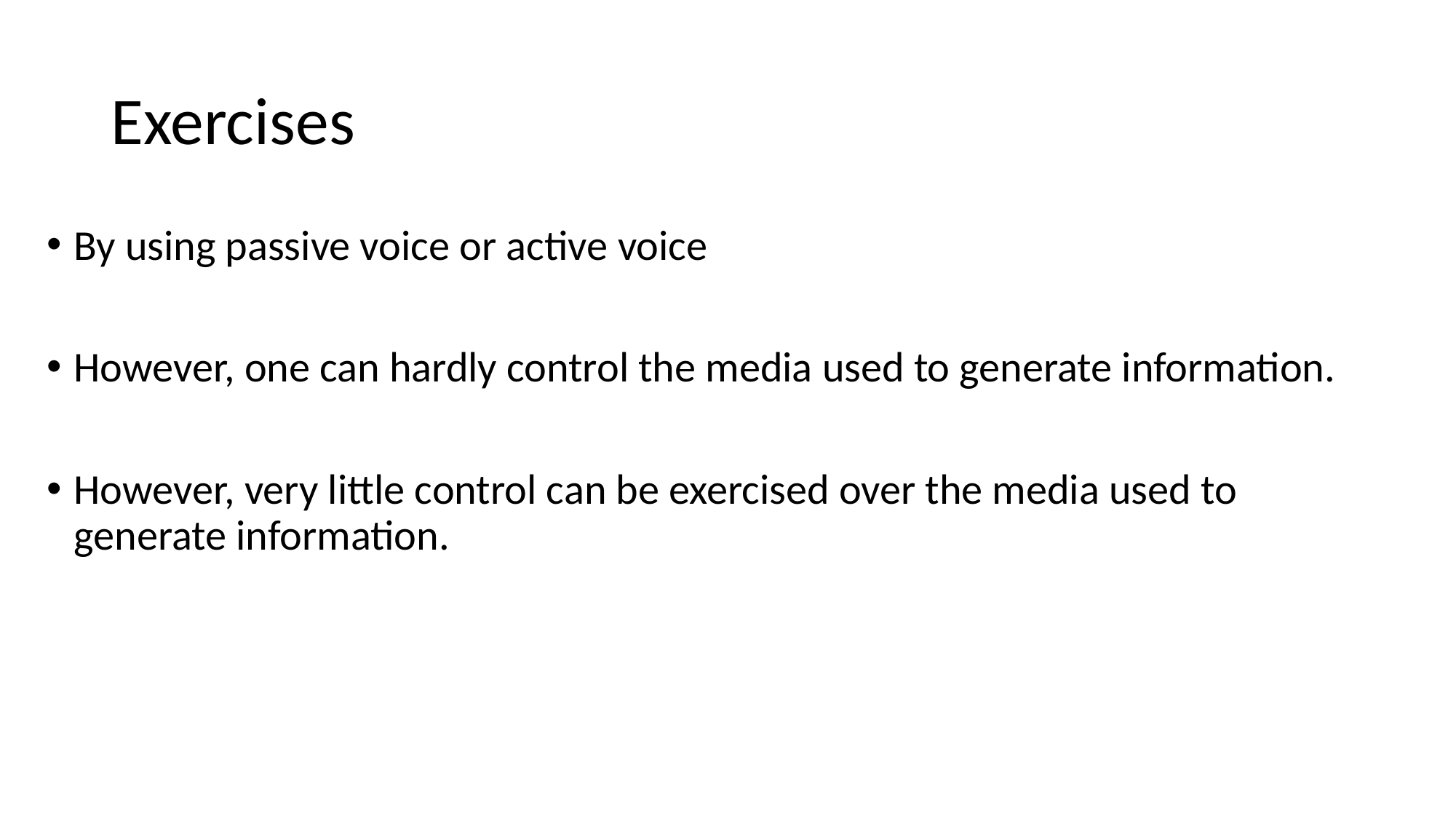

# Exercises
By using passive voice or active voice

However, one can hardly control the media used to generate information.

However, very little control can be exercised over the media used to generate information.